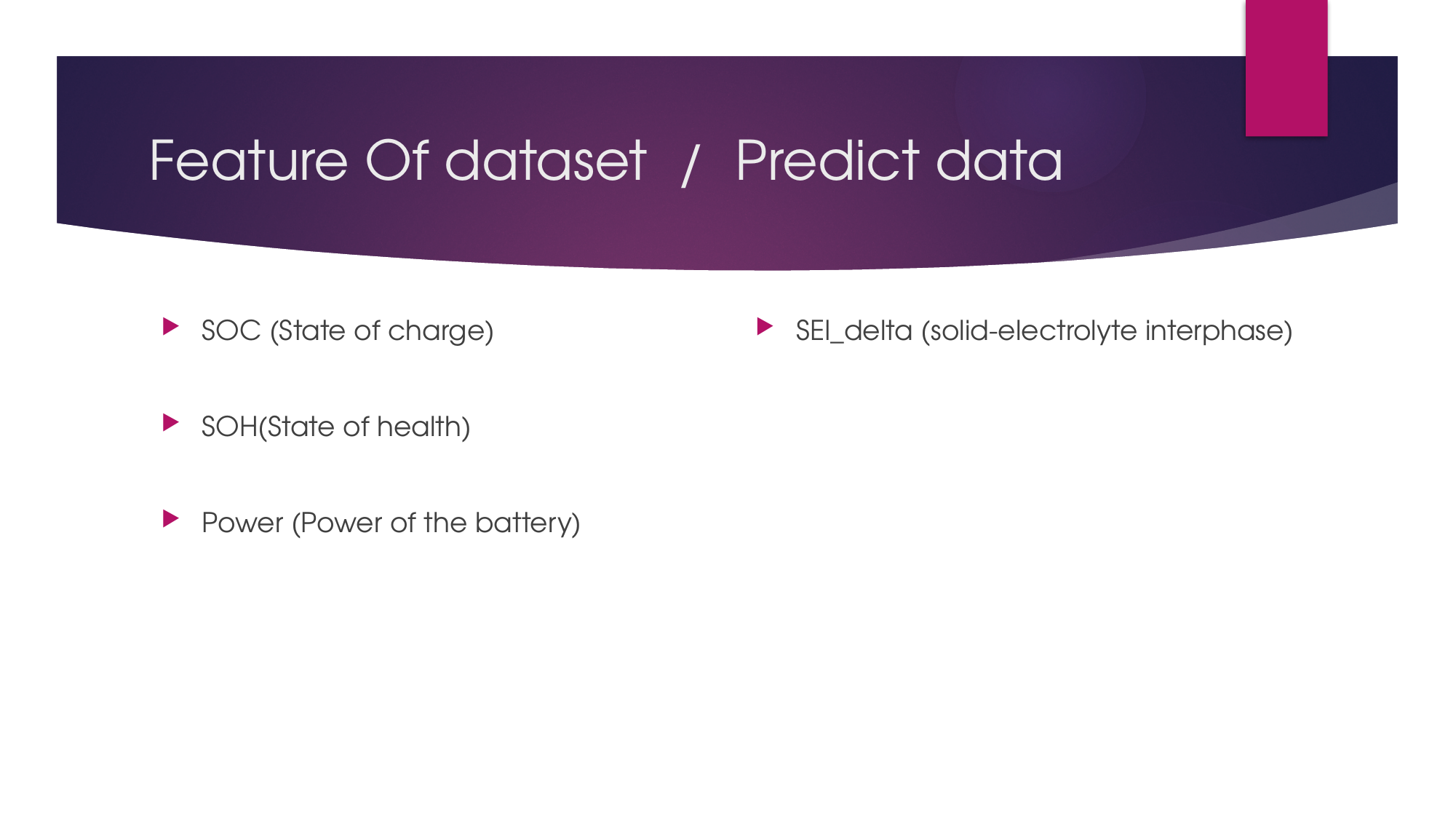

# Feature Of dataset  /  Predict data
SOC (State of charge)

SOH(State of health)

Power (Power of the battery)
SEI_delta (solid-electrolyte interphase)